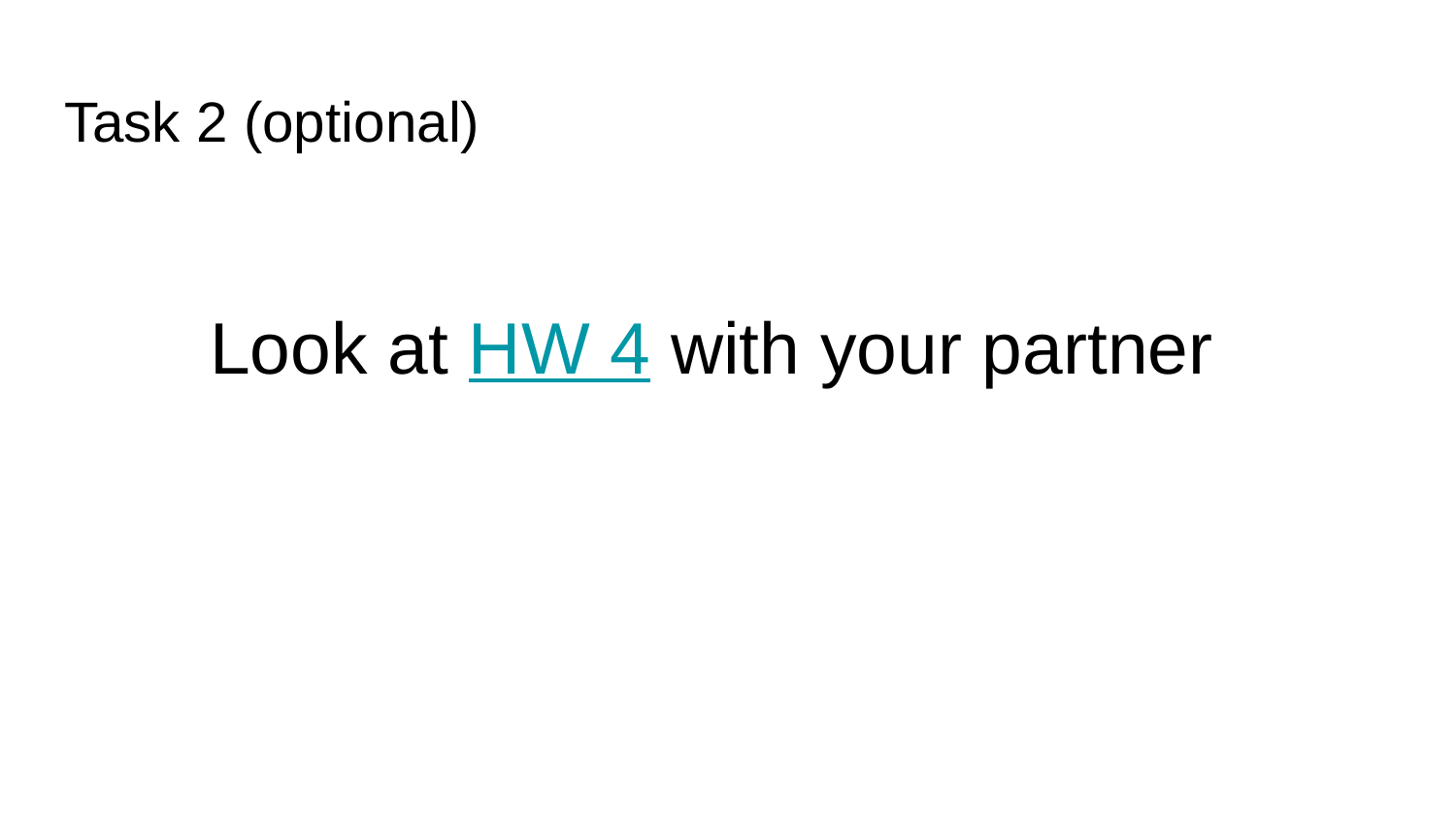

# Task 2 (optional)

Look at HW 4 with your partner